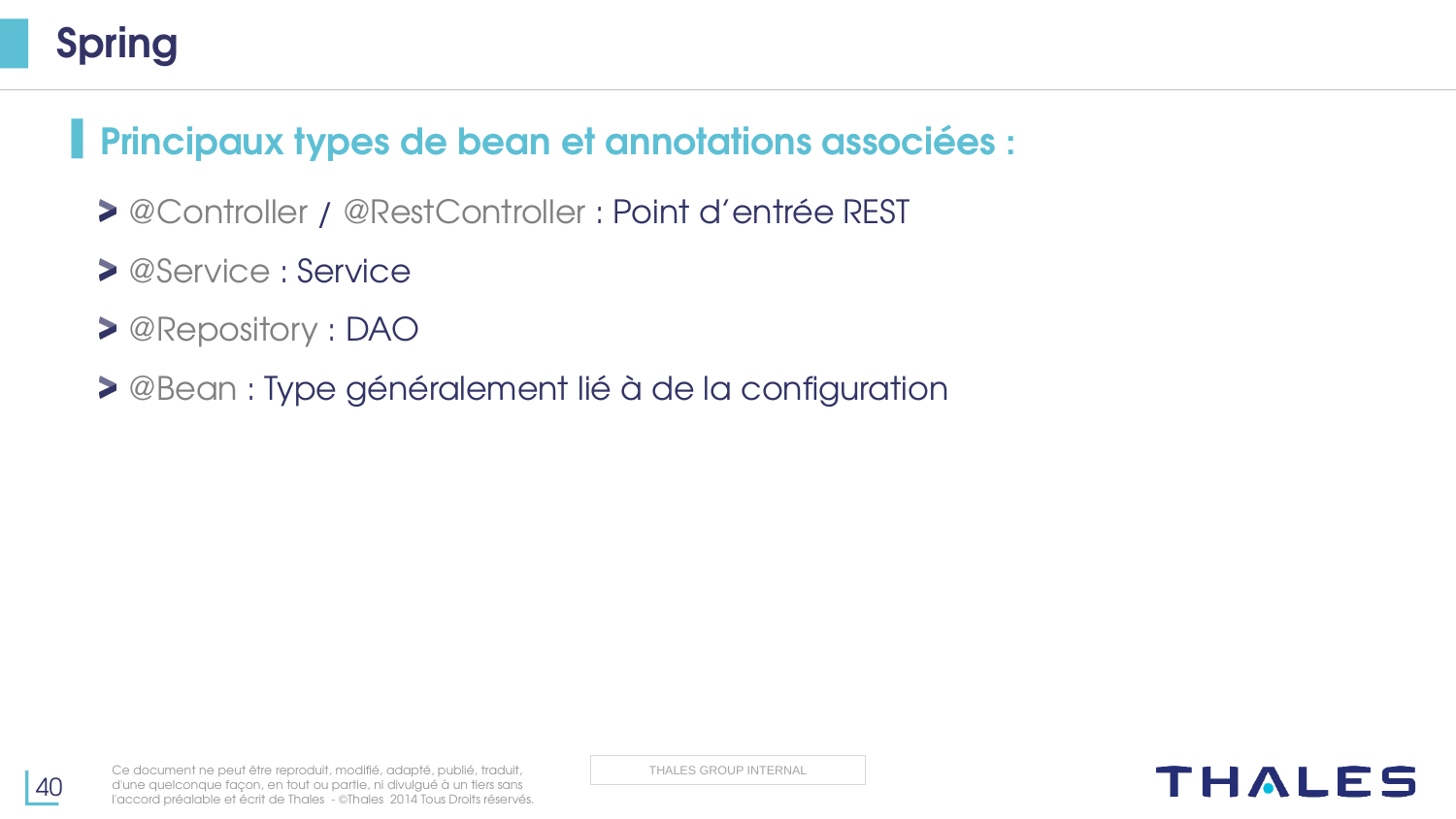

# Spring
Principaux types de bean et annotations associées :
@Controller / @RestController : Point d’entrée REST
@Service : Service
@Repository : DAO
@Bean : Type généralement lié à de la configuration